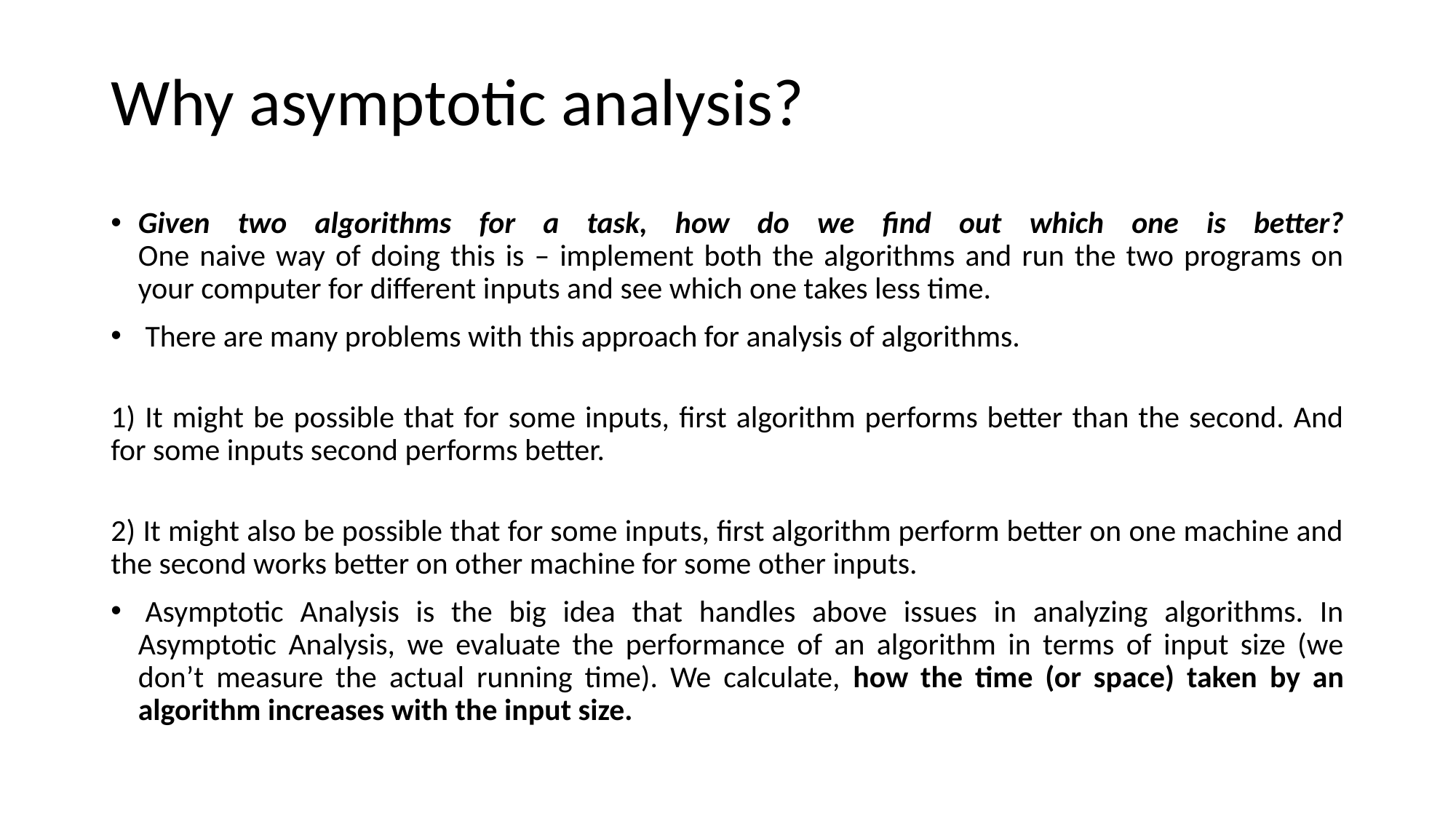

# Why asymptotic analysis?
Given two algorithms for a task, how do we find out which one is better?
One naive way of doing this is – implement both the algorithms and run the two programs on your computer for different inputs and see which one takes less time.
 There are many problems with this approach for analysis of algorithms.
1) It might be possible that for some inputs, first algorithm performs better than the second. And for some inputs second performs better.
2) It might also be possible that for some inputs, first algorithm perform better on one machine and the second works better on other machine for some other inputs.
 Asymptotic Analysis is the big idea that handles above issues in analyzing algorithms. In Asymptotic Analysis, we evaluate the performance of an algorithm in terms of input size (we don’t measure the actual running time). We calculate, how the time (or space) taken by an algorithm increases with the input size.